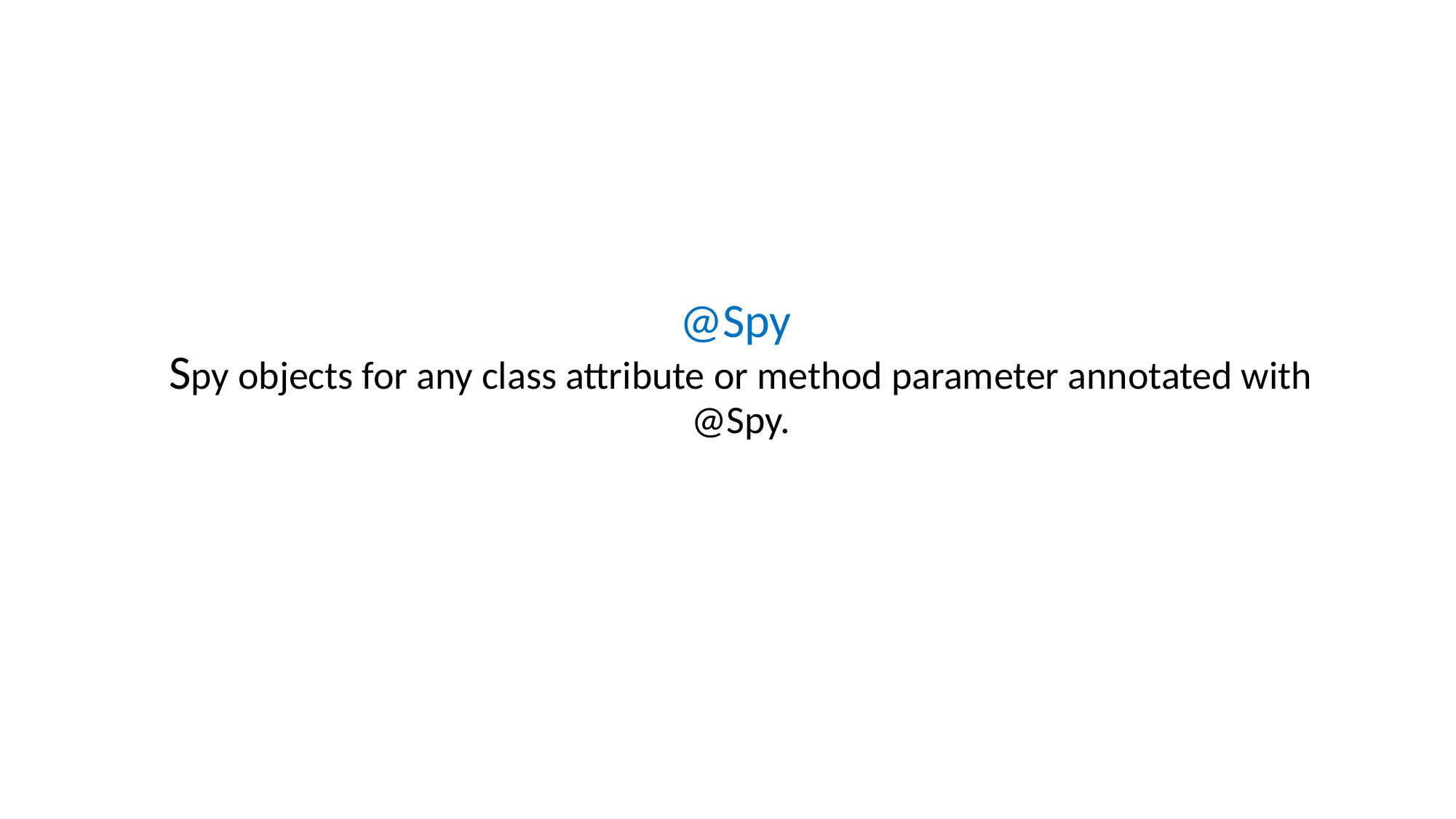

# @Spy Spy objects for any class attribute or method parameter annotated with @Spy.